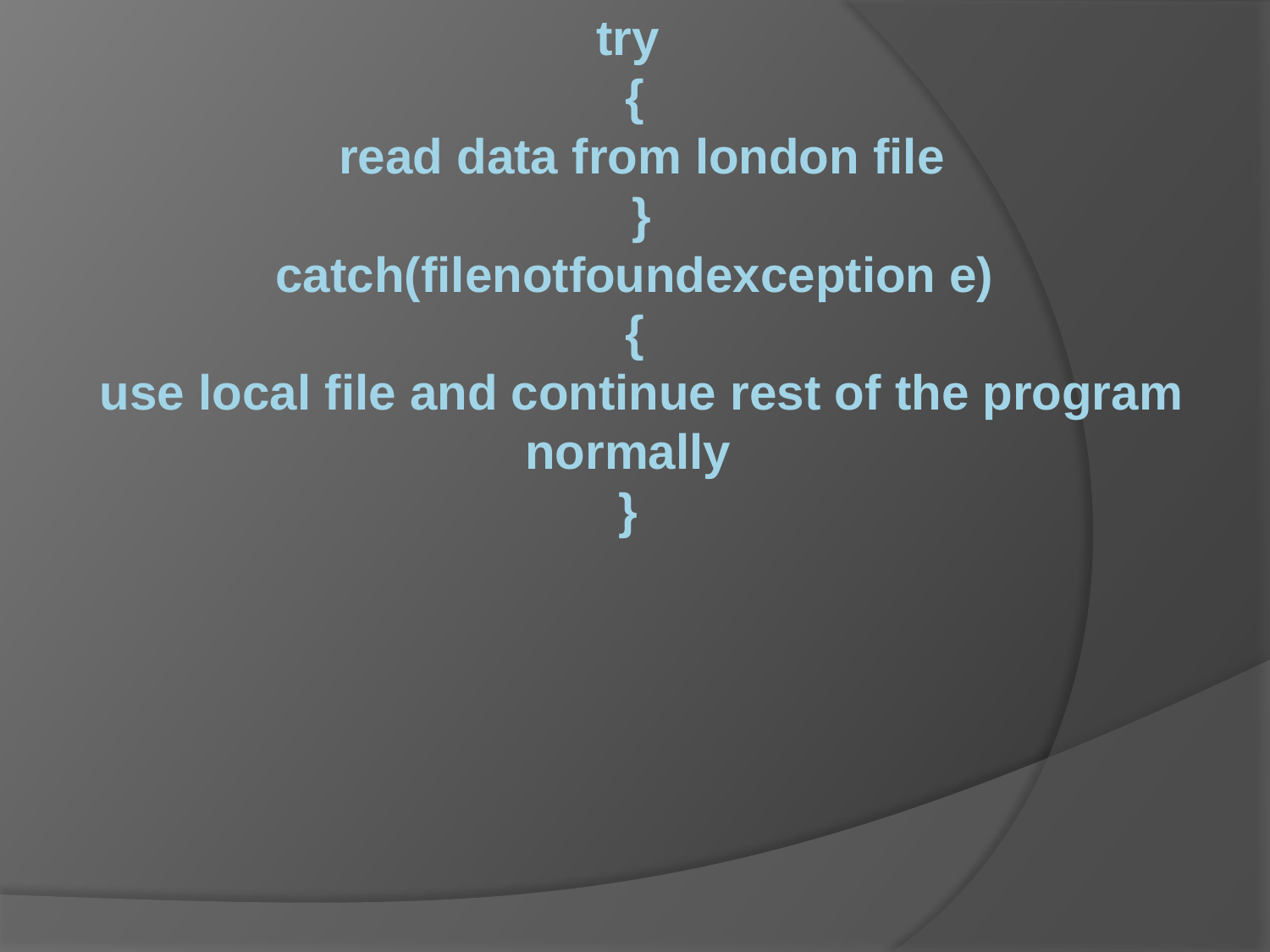

# try { read data from london file } catch(filenotfoundexception e) { use local file and continue rest of the program normally }